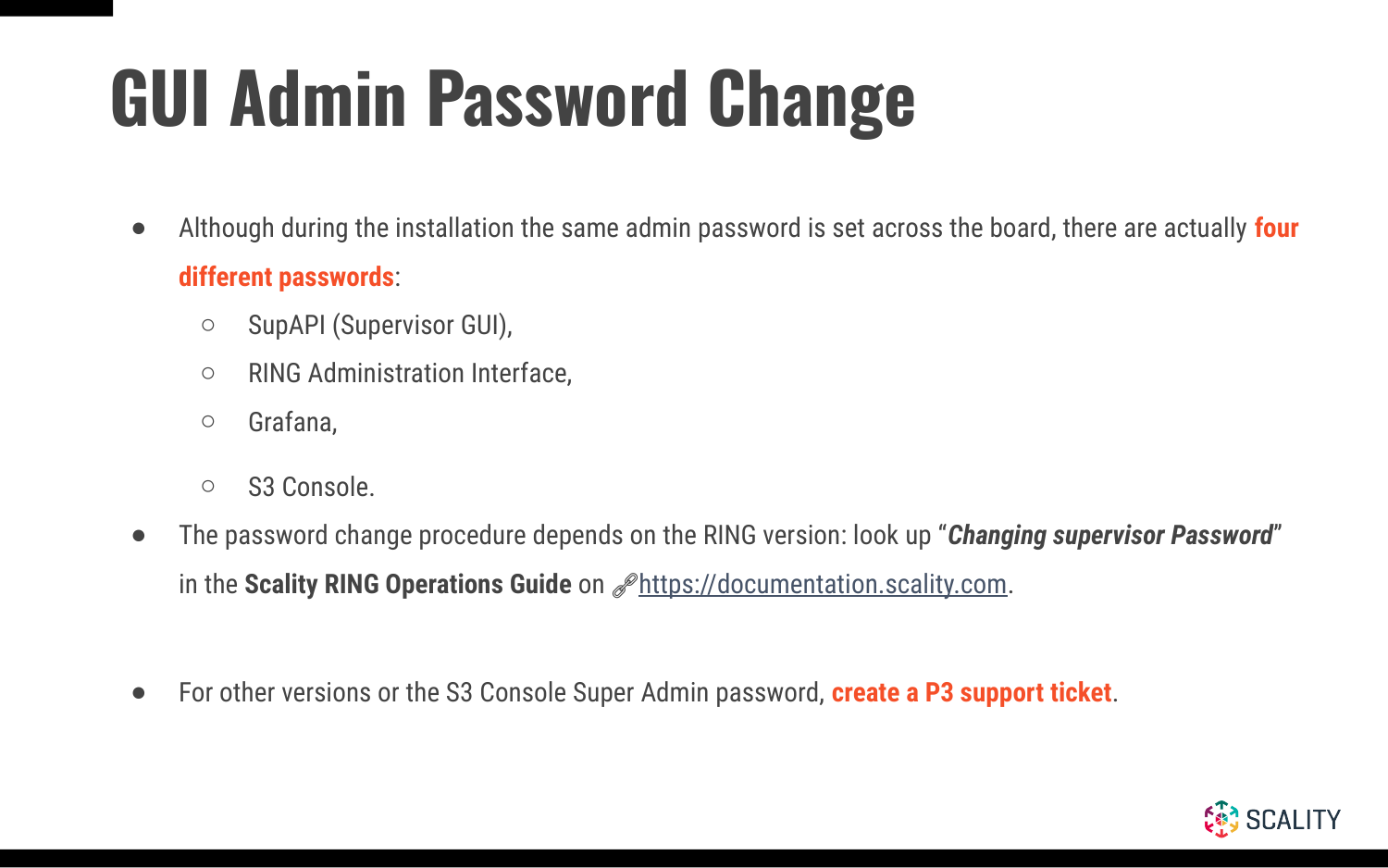

# GUI Admin Password Change
Although during the installation the same admin password is set across the board, there are actually four different passwords:
SupAPI (Supervisor GUI),
RING Administration Interface,
Grafana,
S3 Console.
The password change procedure depends on the RING version: look up “Changing supervisor Password” in the Scality RING Operations Guide on 🔗https://documentation.scality.com.

For other versions or the S3 Console Super Admin password, create a P3 support ticket.